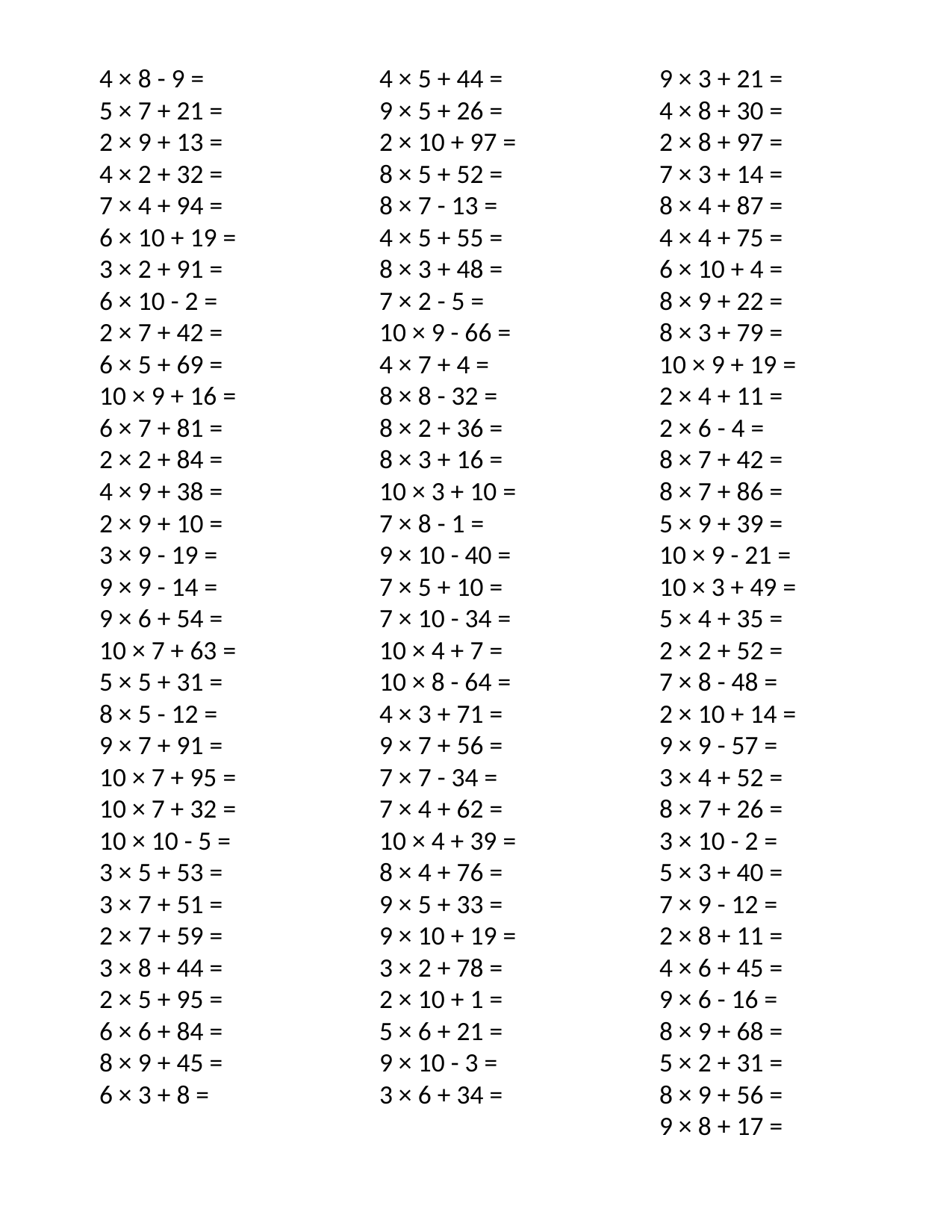

4 × 8 - 9 =
5 × 7 + 21 =
2 × 9 + 13 =
4 × 2 + 32 =
7 × 4 + 94 =
6 × 10 + 19 =
3 × 2 + 91 =
6 × 10 - 2 =
2 × 7 + 42 =
6 × 5 + 69 =
10 × 9 + 16 =
6 × 7 + 81 =
2 × 2 + 84 =
4 × 9 + 38 =
2 × 9 + 10 =
3 × 9 - 19 =
9 × 9 - 14 =
9 × 6 + 54 =
10 × 7 + 63 =
5 × 5 + 31 =
8 × 5 - 12 =
9 × 7 + 91 =
10 × 7 + 95 =
10 × 7 + 32 =
10 × 10 - 5 =
3 × 5 + 53 =
3 × 7 + 51 =
2 × 7 + 59 =
3 × 8 + 44 =
2 × 5 + 95 =
6 × 6 + 84 =
8 × 9 + 45 =
6 × 3 + 8 =

4 × 5 + 44 =
9 × 5 + 26 =
2 × 10 + 97 =
8 × 5 + 52 =
8 × 7 - 13 =
4 × 5 + 55 =
8 × 3 + 48 =
7 × 2 - 5 =
10 × 9 - 66 =
4 × 7 + 4 =
8 × 8 - 32 =
8 × 2 + 36 =
8 × 3 + 16 =
10 × 3 + 10 =
7 × 8 - 1 =
9 × 10 - 40 =
7 × 5 + 10 =
7 × 10 - 34 =
10 × 4 + 7 =
10 × 8 - 64 =
4 × 3 + 71 =
9 × 7 + 56 =
7 × 7 - 34 =
7 × 4 + 62 =
10 × 4 + 39 =
8 × 4 + 76 =
9 × 5 + 33 =
9 × 10 + 19 =
3 × 2 + 78 =
2 × 10 + 1 =
5 × 6 + 21 =
9 × 10 - 3 =
3 × 6 + 34 =

9 × 3 + 21 =
4 × 8 + 30 =
2 × 8 + 97 =
7 × 3 + 14 =
8 × 4 + 87 =
4 × 4 + 75 =
6 × 10 + 4 =
8 × 9 + 22 =
8 × 3 + 79 =
10 × 9 + 19 =
2 × 4 + 11 =
2 × 6 - 4 =
8 × 7 + 42 =
8 × 7 + 86 =
5 × 9 + 39 =
10 × 9 - 21 =
10 × 3 + 49 =
5 × 4 + 35 =
2 × 2 + 52 =
7 × 8 - 48 =
2 × 10 + 14 =
9 × 9 - 57 =
3 × 4 + 52 =
8 × 7 + 26 =
3 × 10 - 2 =
5 × 3 + 40 =
7 × 9 - 12 =
2 × 8 + 11 =
4 × 6 + 45 =
9 × 6 - 16 =
8 × 9 + 68 =
5 × 2 + 31 =
8 × 9 + 56 =
9 × 8 + 17 =